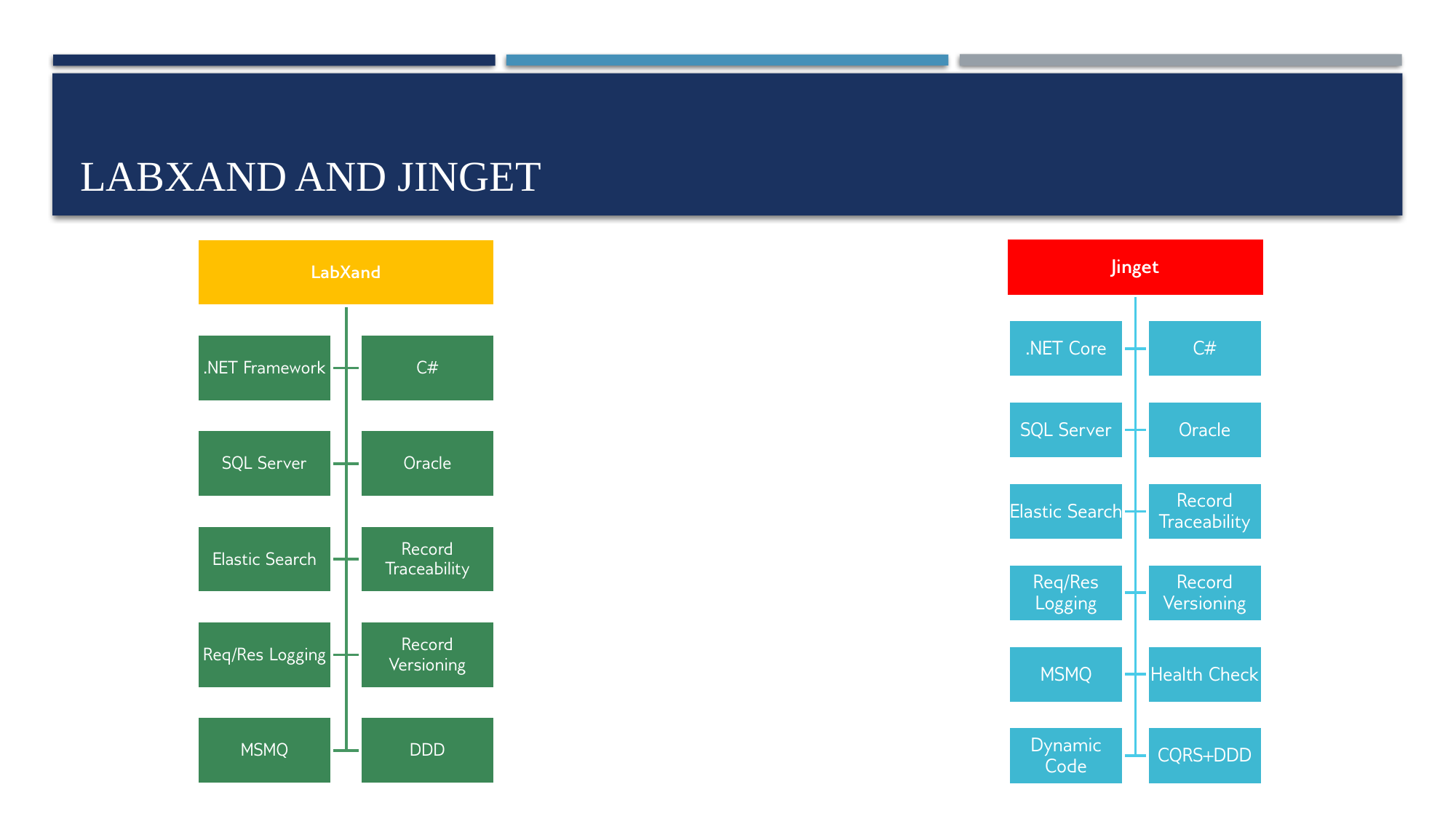

# Labxand and Jinget
LabXand
.NET Framework
C#
SQL Server
Oracle
Elastic Search
Record Traceability
Req/Res Logging
Record Versioning
MSMQ
DDD
Jinget
.NET Core
C#
SQL Server
Oracle
Elastic Search
Record Traceability
Req/Res Logging
Record Versioning
MSMQ
Health Check
Dynamic Code
CQRS+DDD